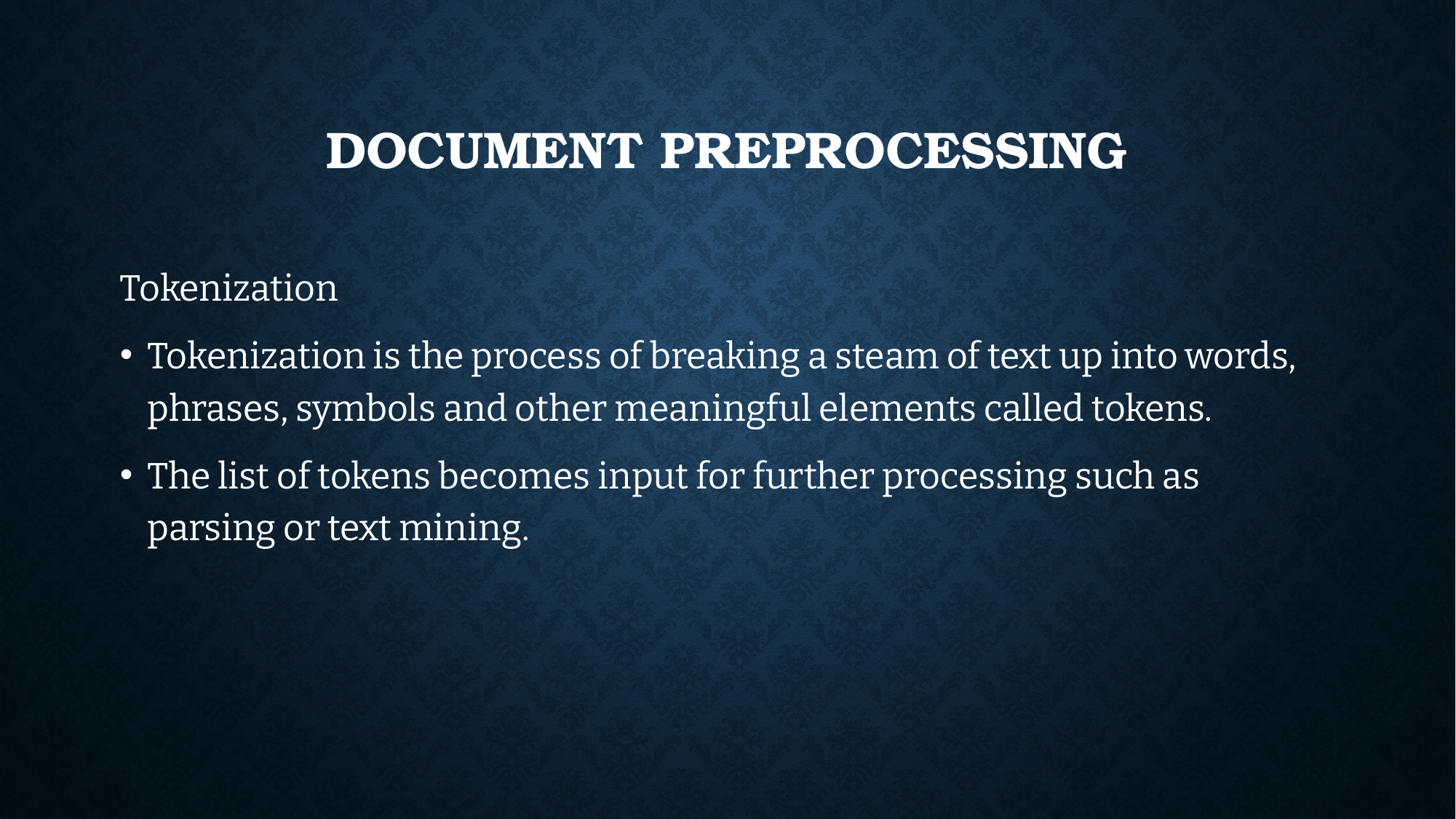

# DOCUMENT PREPROCESSING
Tokenization
Tokenization is the process of breaking a steam of text up into words, phrases, symbols and other meaningful elements called tokens.
The list of tokens becomes input for further processing such as parsing or text mining.